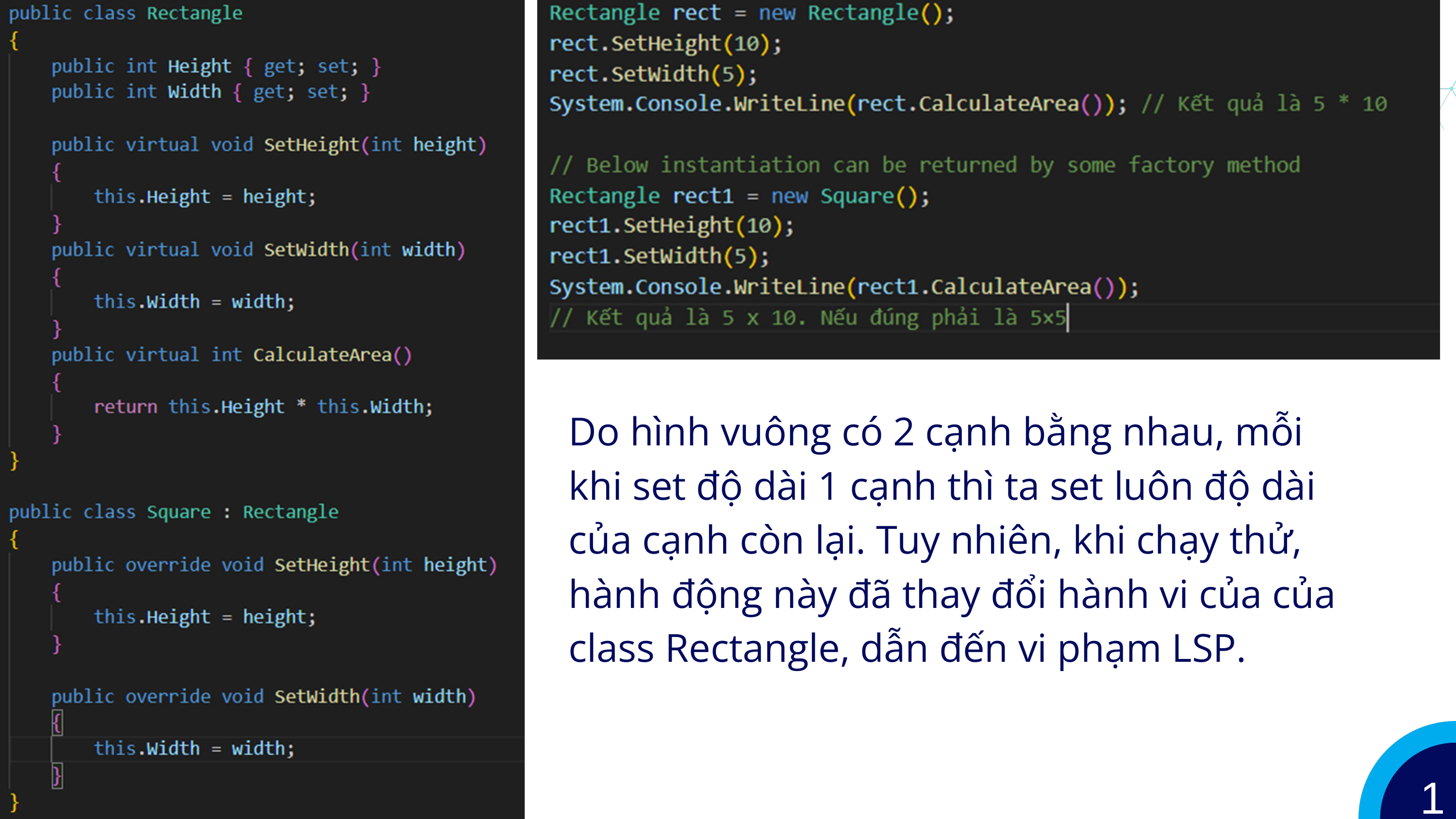

Do hình vuông có 2 cạnh bằng nhau, mỗi khi set độ dài 1 cạnh thì ta set luôn độ dài của cạnh còn lại. Tuy nhiên, khi chạy thử, hành động này đã thay đổi hành vi của của class Rectangle, dẫn đến vi phạm LSP.

13